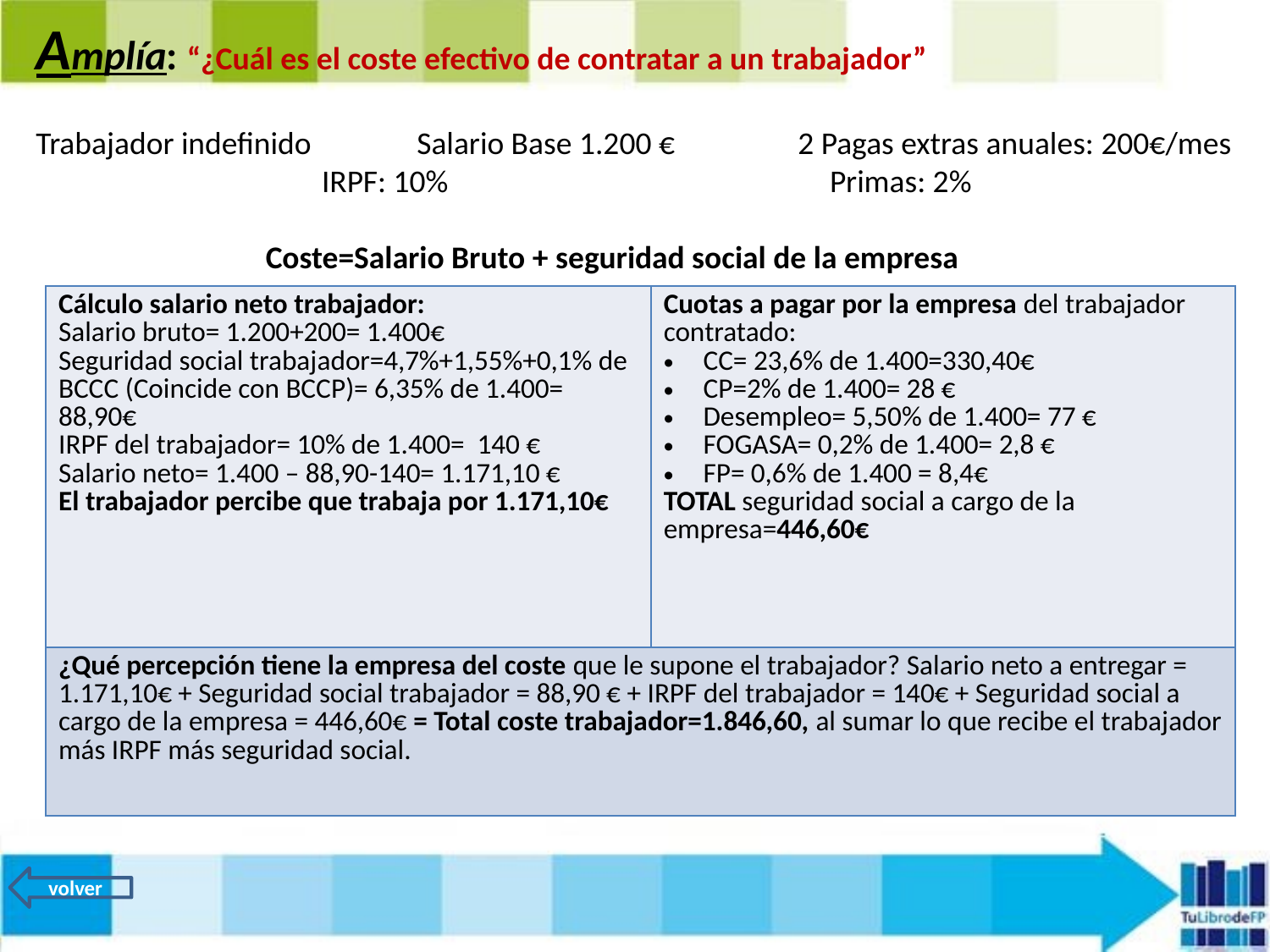

Amplía: “¿Cuál es el coste efectivo de contratar a un trabajador”
Trabajador indefinido	Salario Base 1.200 €	2 Pagas extras anuales: 200€/mes
IRPF: 10%	 			Primas: 2%

Coste=Salario Bruto + seguridad social de la empresa
| Cálculo salario neto trabajador: Salario bruto= 1.200+200= 1.400€ Seguridad social trabajador=4,7%+1,55%+0,1% de BCCC (Coincide con BCCP)= 6,35% de 1.400= 88,90€ IRPF del trabajador= 10% de 1.400= 140 € Salario neto= 1.400 – 88,90-140= 1.171,10 € El trabajador percibe que trabaja por 1.171,10€ | Cuotas a pagar por la empresa del trabajador contratado: CC= 23,6% de 1.400=330,40€ CP=2% de 1.400= 28 € Desempleo= 5,50% de 1.400= 77 € FOGASA= 0,2% de 1.400= 2,8 € FP= 0,6% de 1.400 = 8,4€ TOTAL seguridad social a cargo de la empresa=446,60€ |
| --- | --- |
| ¿Qué percepción tiene la empresa del coste que le supone el trabajador? Salario neto a entregar = 1.171,10€ + Seguridad social trabajador = 88,90 € + IRPF del trabajador = 140€ + Seguridad social a cargo de la empresa = 446,60€ = Total coste trabajador=1.846,60, al sumar lo que recibe el trabajador más IRPF más seguridad social. |  |
volver